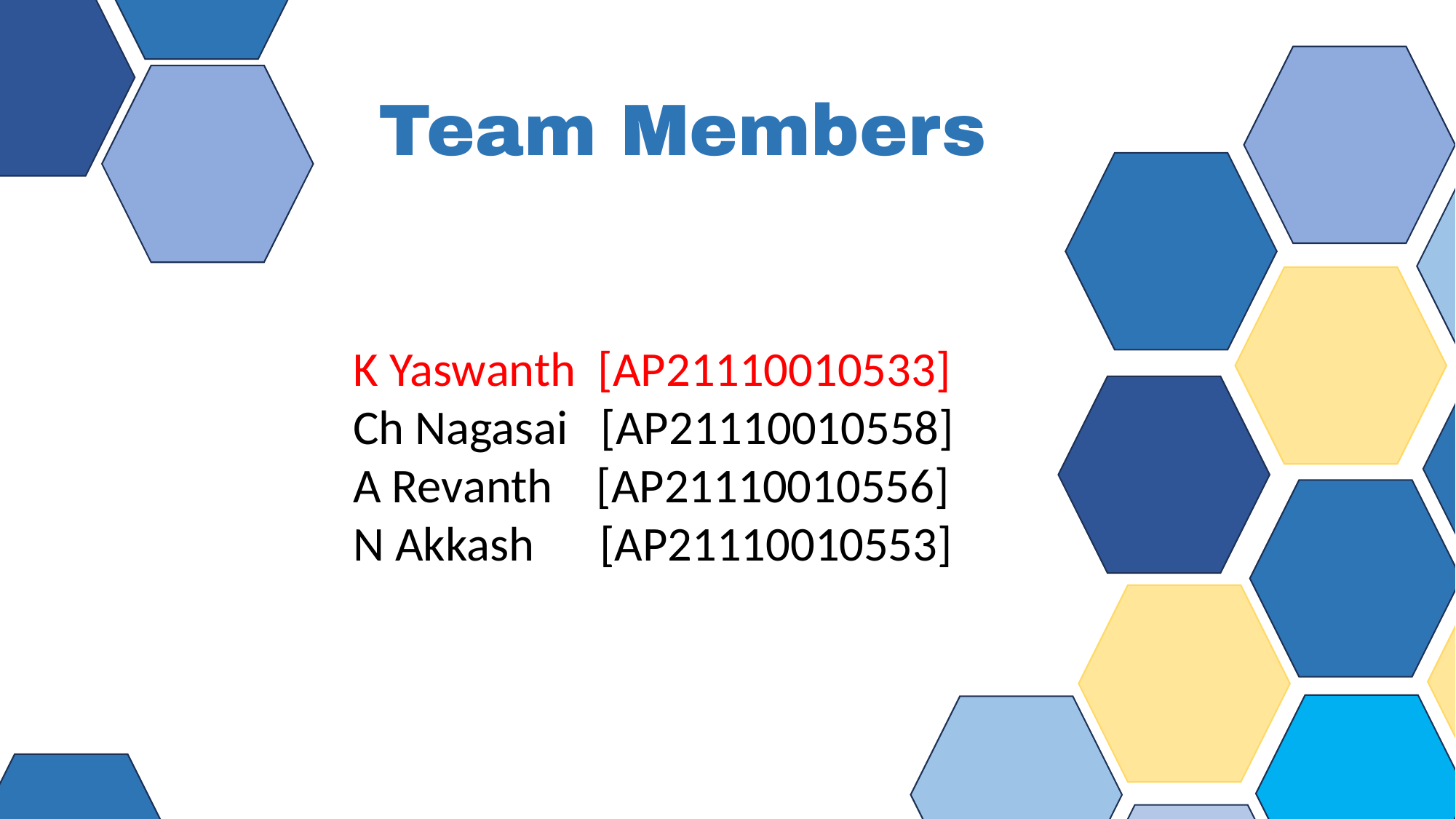

Team Members

K Yaswanth  [AP21110010533]
Ch Nagasai   [AP21110010558]
A Revanth    [AP21110010556]
N Akkash      [AP21110010553]